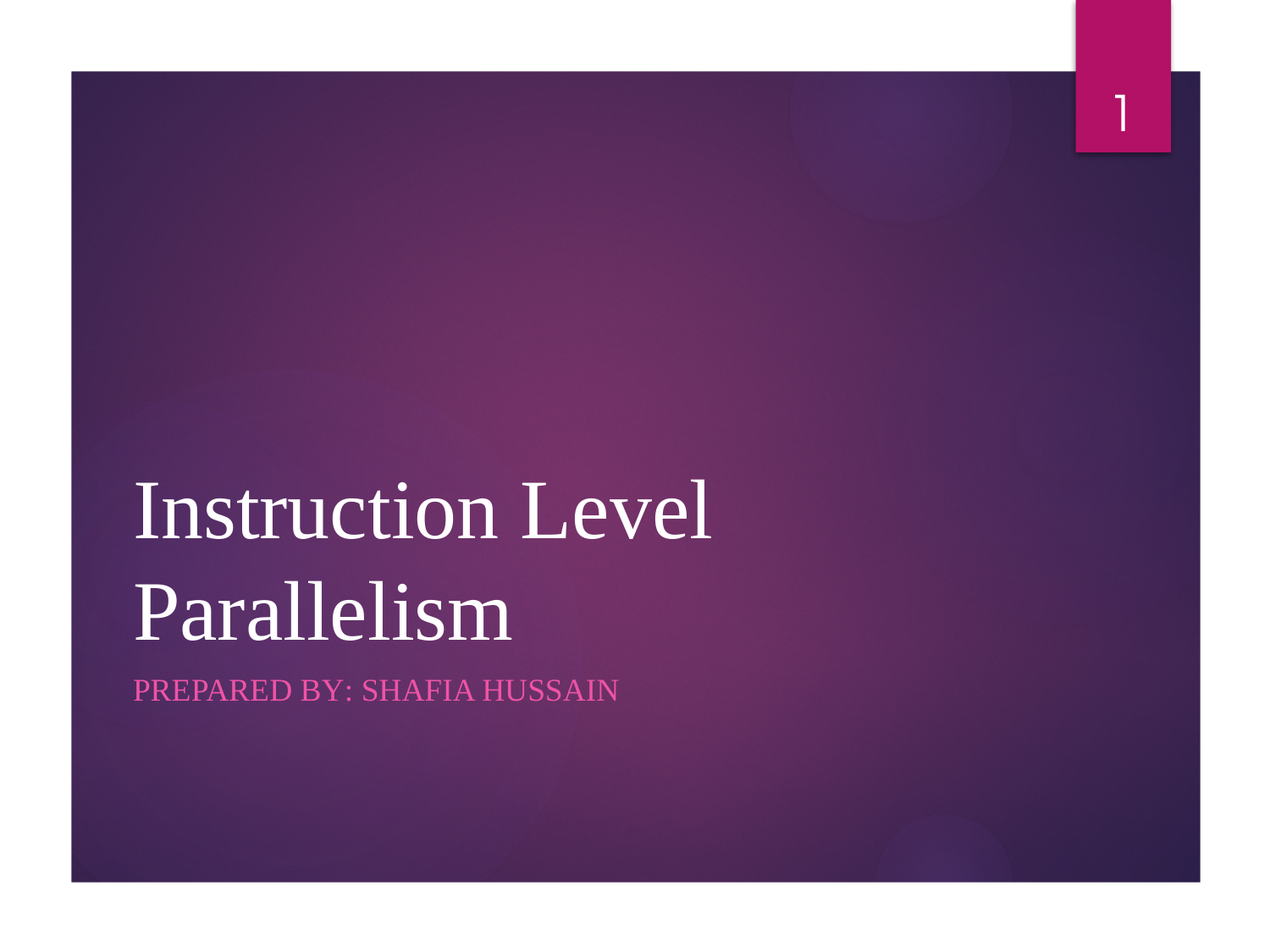

1
# Instruction Level Parallelism
Prepared by: shafia hussain